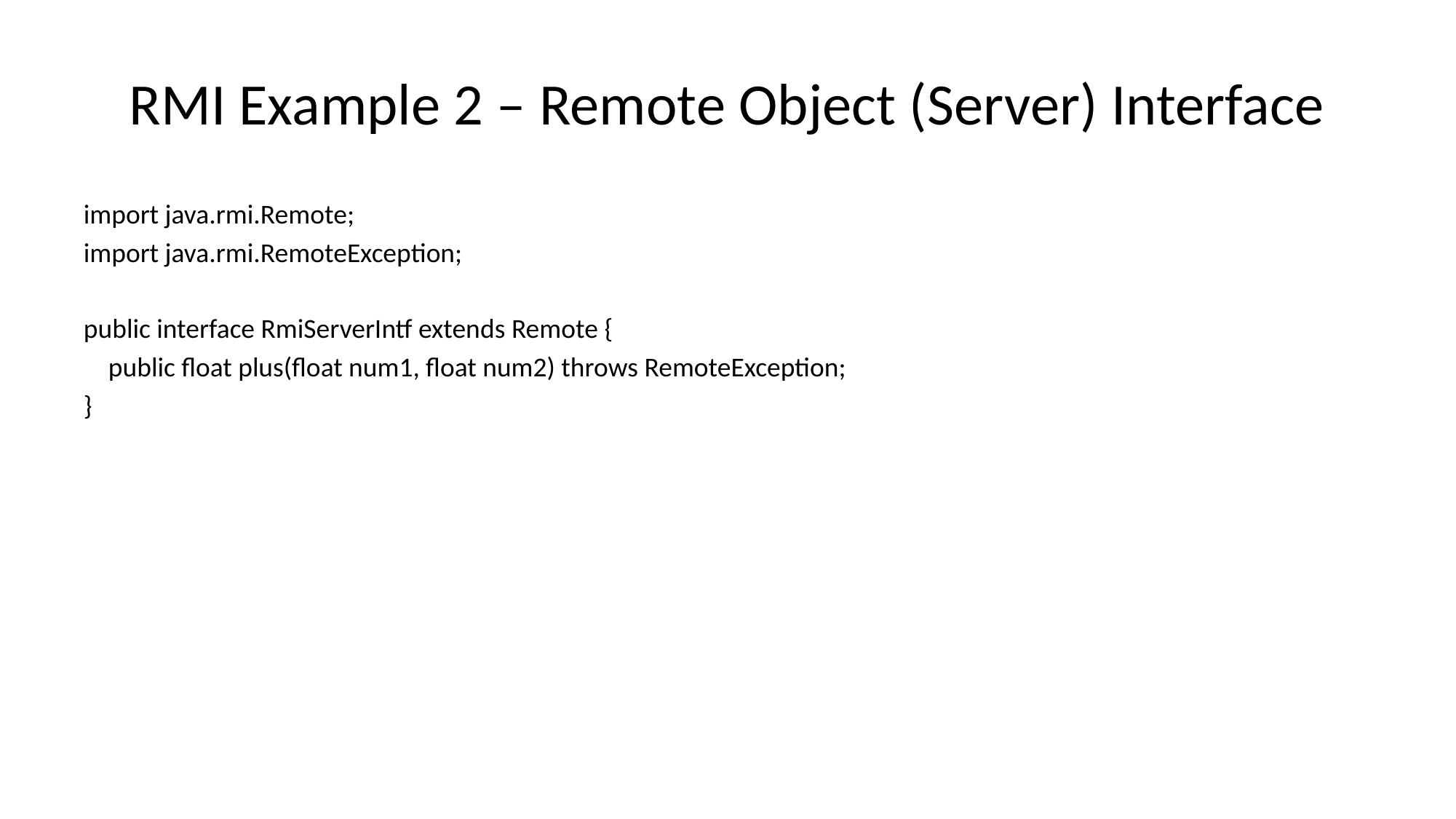

# RMI Example 2 – Remote Object (Server) Interface
import java.rmi.Remote;
import java.rmi.RemoteException;

public interface RmiServerIntf extends Remote {
    public float plus(float num1, float num2) throws RemoteException;
}